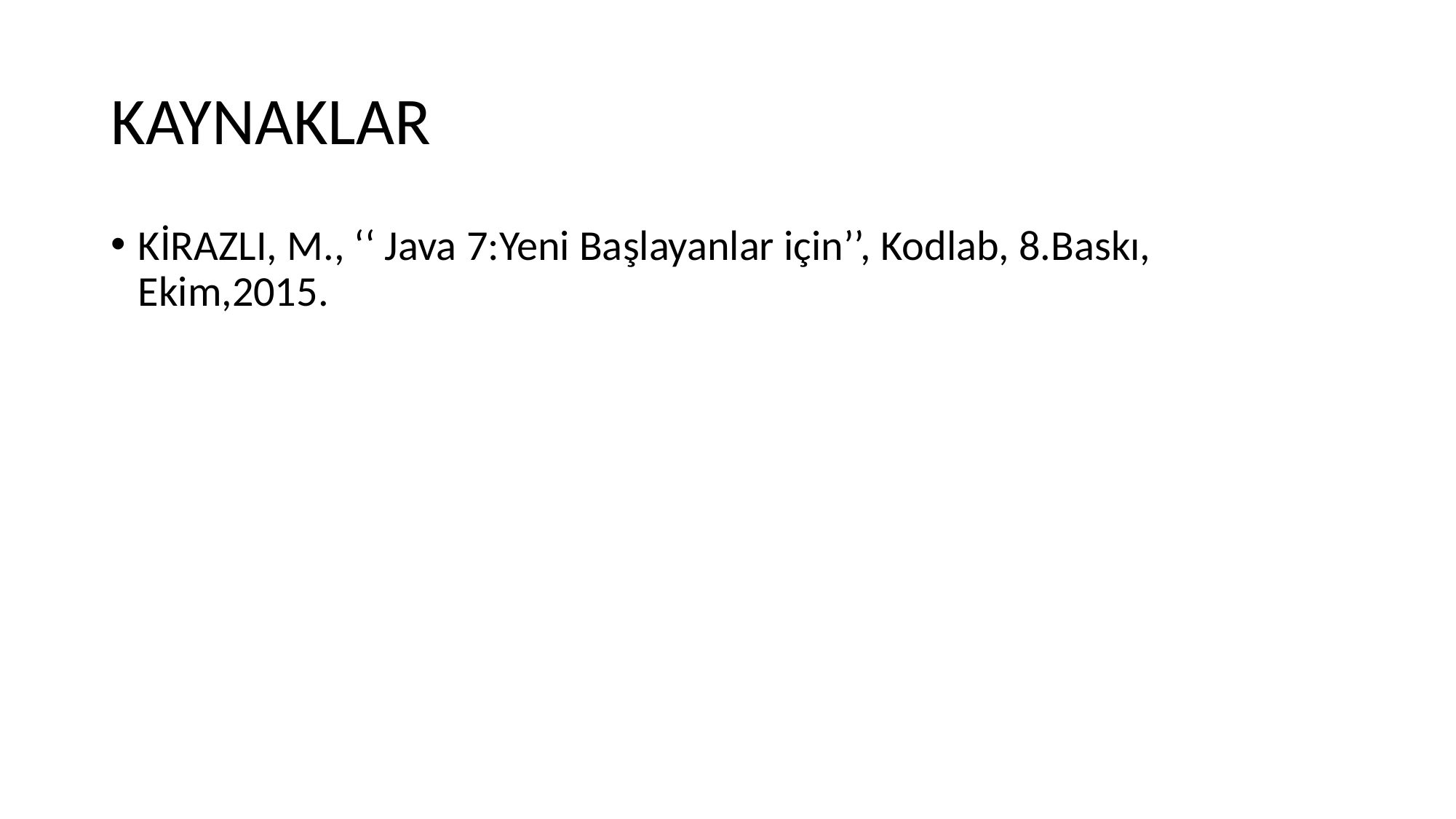

# KAYNAKLAR
KİRAZLI, M., ‘‘ Java 7:Yeni Başlayanlar için’’, Kodlab, 8.Baskı, Ekim,2015.